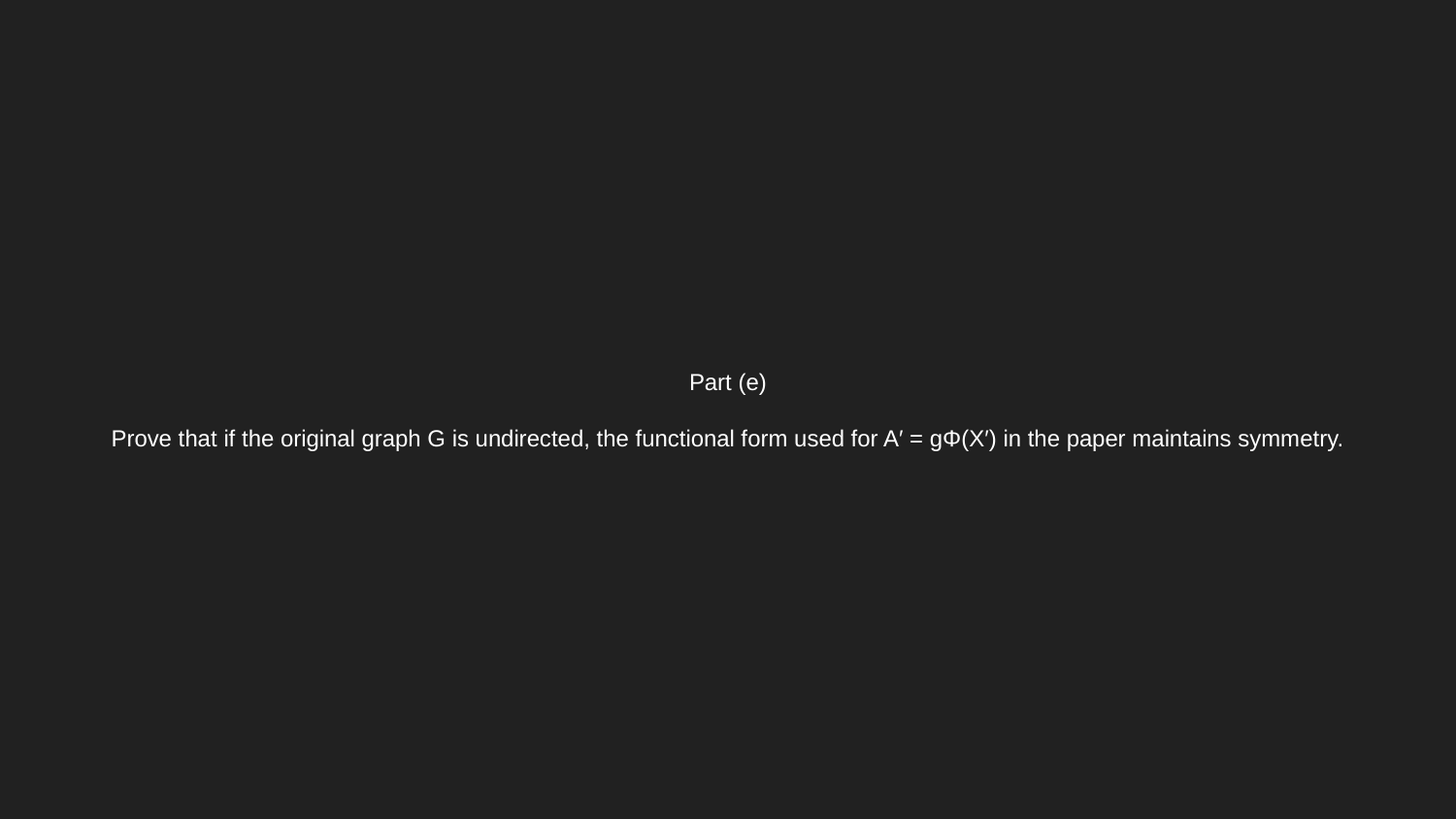

# Part (e)

Prove that if the original graph G is undirected, the functional form used for A′ = gΦ(X′) in the paper maintains symmetry.